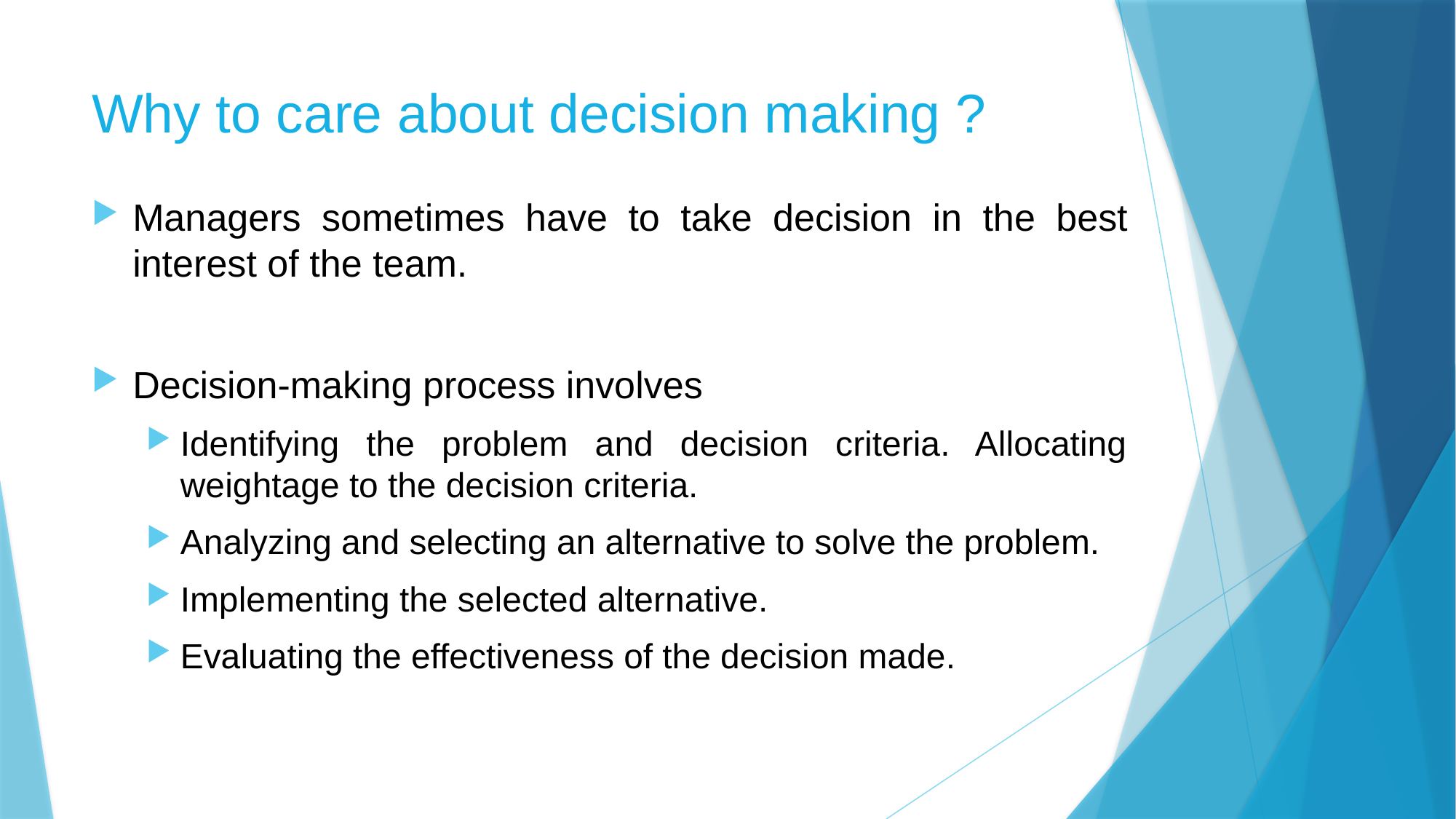

# Why to care about decision making ?
Managers sometimes have to take decision in the best interest of the team.

Decision-making process involves
Identifying the problem and decision criteria. Allocating weightage to the decision criteria.
Analyzing and selecting an alternative to solve the problem.
Implementing the selected alternative.
Evaluating the effectiveness of the decision made.